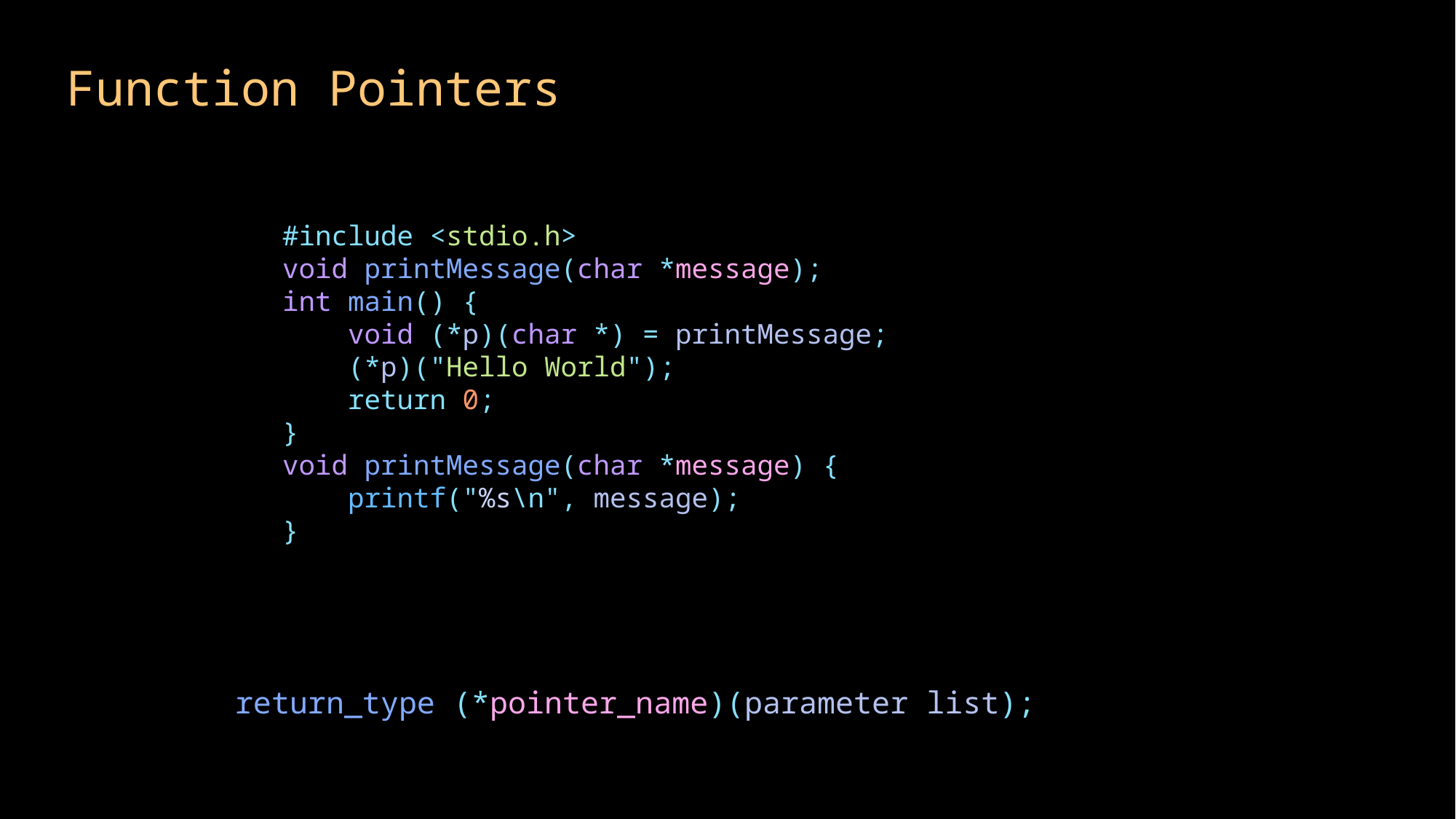

Function Pointers
#include <stdio.h>
void printMessage(char *message);
int main() {
    void (*p)(char *) = printMessage;
    (*p)("Hello World");
    return 0;
}
void printMessage(char *message) {
    printf("%s\n", message);
}
return_type (*pointer_name)(parameter list);